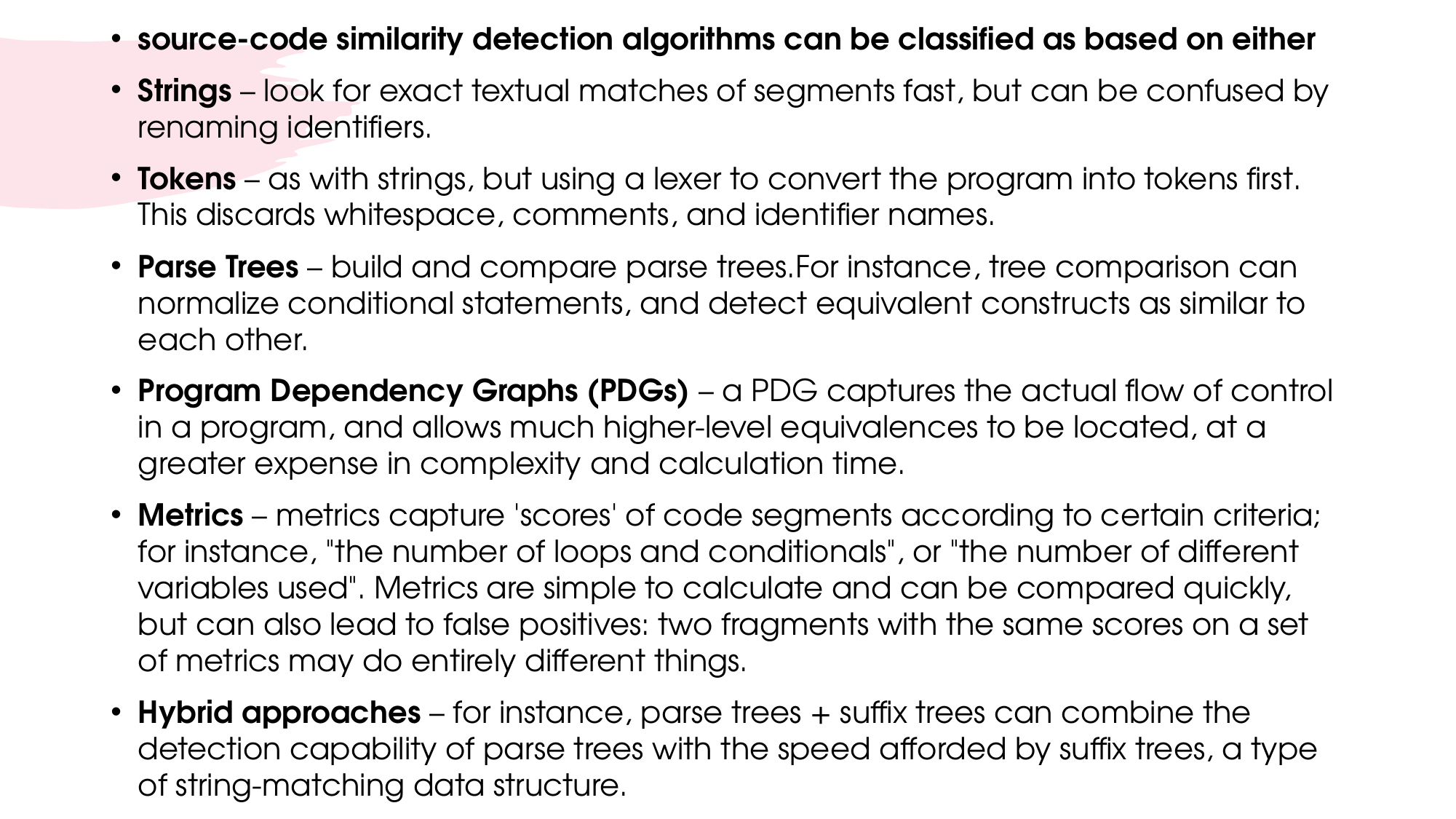

source-code similarity detection algorithms can be classified as based on either
Strings – look for exact textual matches of segments fast, but can be confused by renaming identifiers.
Tokens – as with strings, but using a lexer to convert the program into tokens first. This discards whitespace, comments, and identifier names.
Parse Trees – build and compare parse trees.For instance, tree comparison can normalize conditional statements, and detect equivalent constructs as similar to each other.
Program Dependency Graphs (PDGs) – a PDG captures the actual flow of control in a program, and allows much higher-level equivalences to be located, at a greater expense in complexity and calculation time.
Metrics – metrics capture 'scores' of code segments according to certain criteria; for instance, "the number of loops and conditionals", or "the number of different variables used". Metrics are simple to calculate and can be compared quickly, but can also lead to false positives: two fragments with the same scores on a set of metrics may do entirely different things.
Hybrid approaches – for instance, parse trees + suffix trees can combine the detection capability of parse trees with the speed afforded by suffix trees, a type of string-matching data structure.